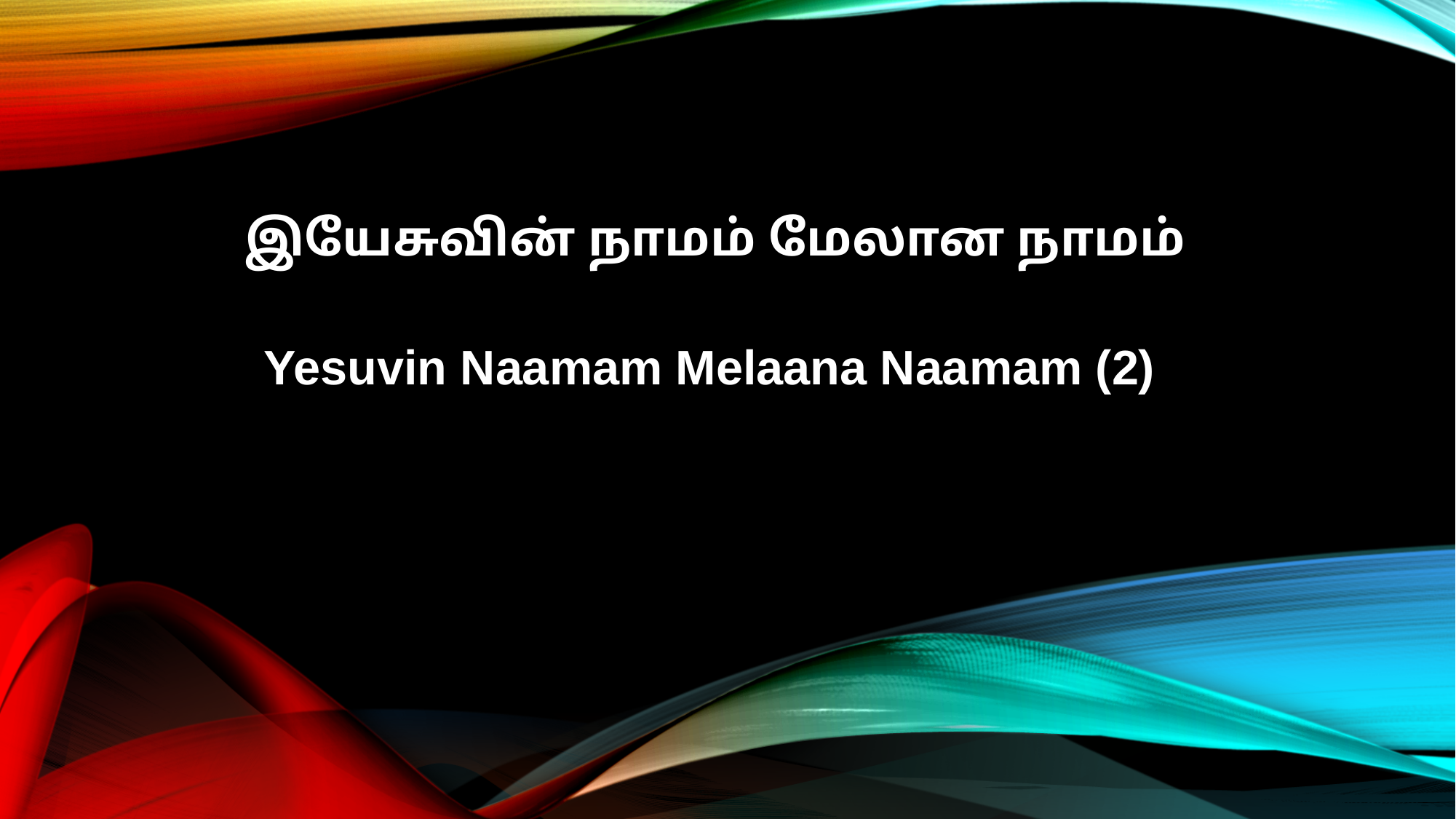

இயேசுவின் நாமம் மேலான நாமம் (

Yesuvin Naamam Melaana Naamam (2)2)